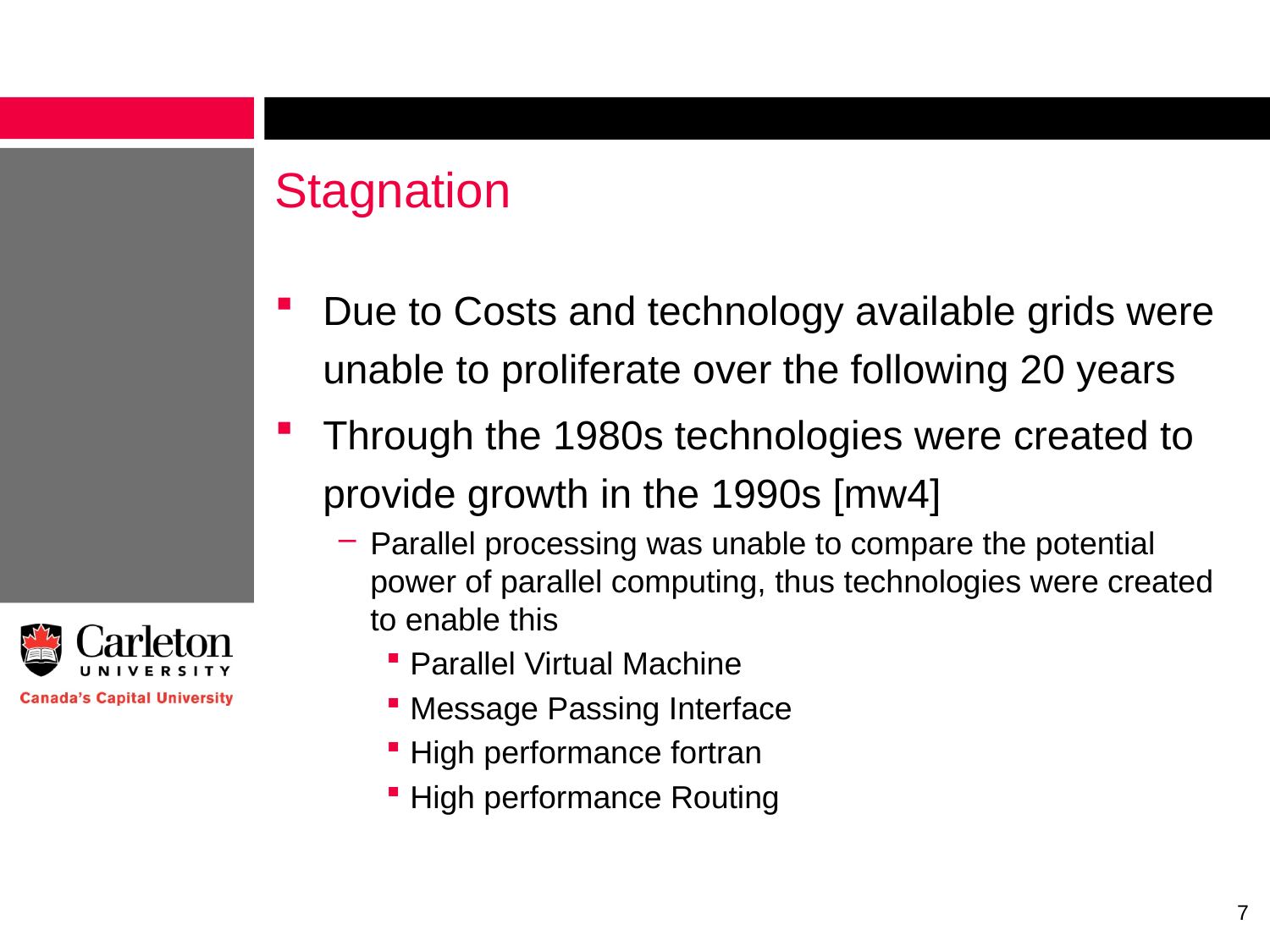

# Stagnation
Due to Costs and technology available grids were unable to proliferate over the following 20 years
Through the 1980s technologies were created to provide growth in the 1990s [mw4]
Parallel processing was unable to compare the potential power of parallel computing, thus technologies were created to enable this
Parallel Virtual Machine
Message Passing Interface
High performance fortran
High performance Routing

7